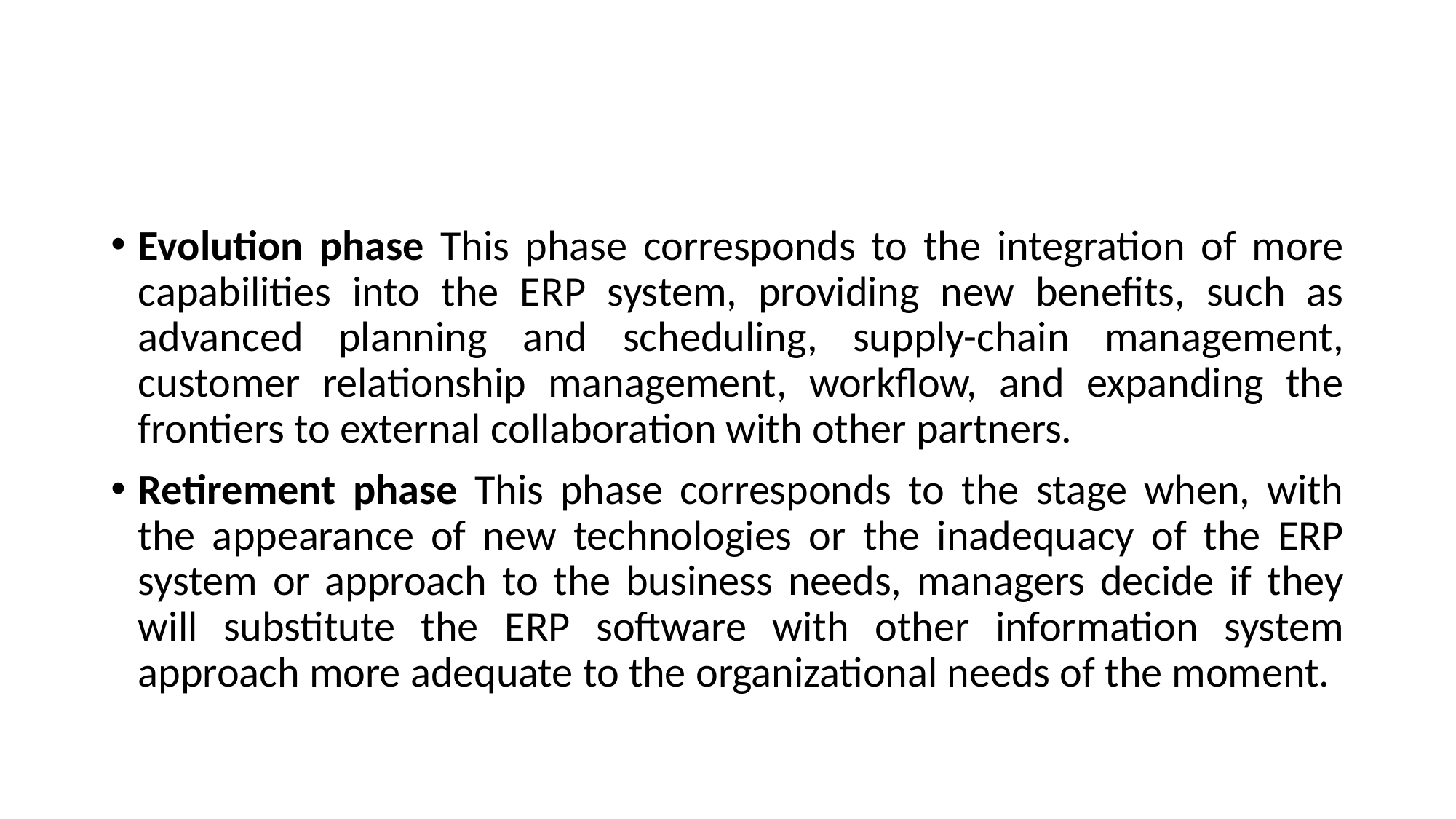

#
Evolution phase This phase corresponds to the integration of more capabilities into the ERP system, providing new benefits, such as advanced planning and scheduling, supply-chain management, customer relationship management, workflow, and expanding the frontiers to external collaboration with other partners.
Retirement phase This phase corresponds to the stage when, with the appearance of new technologies or the inadequacy of the ERP system or approach to the business needs, managers decide if they will substitute the ERP software with other information system approach more adequate to the organizational needs of the moment.